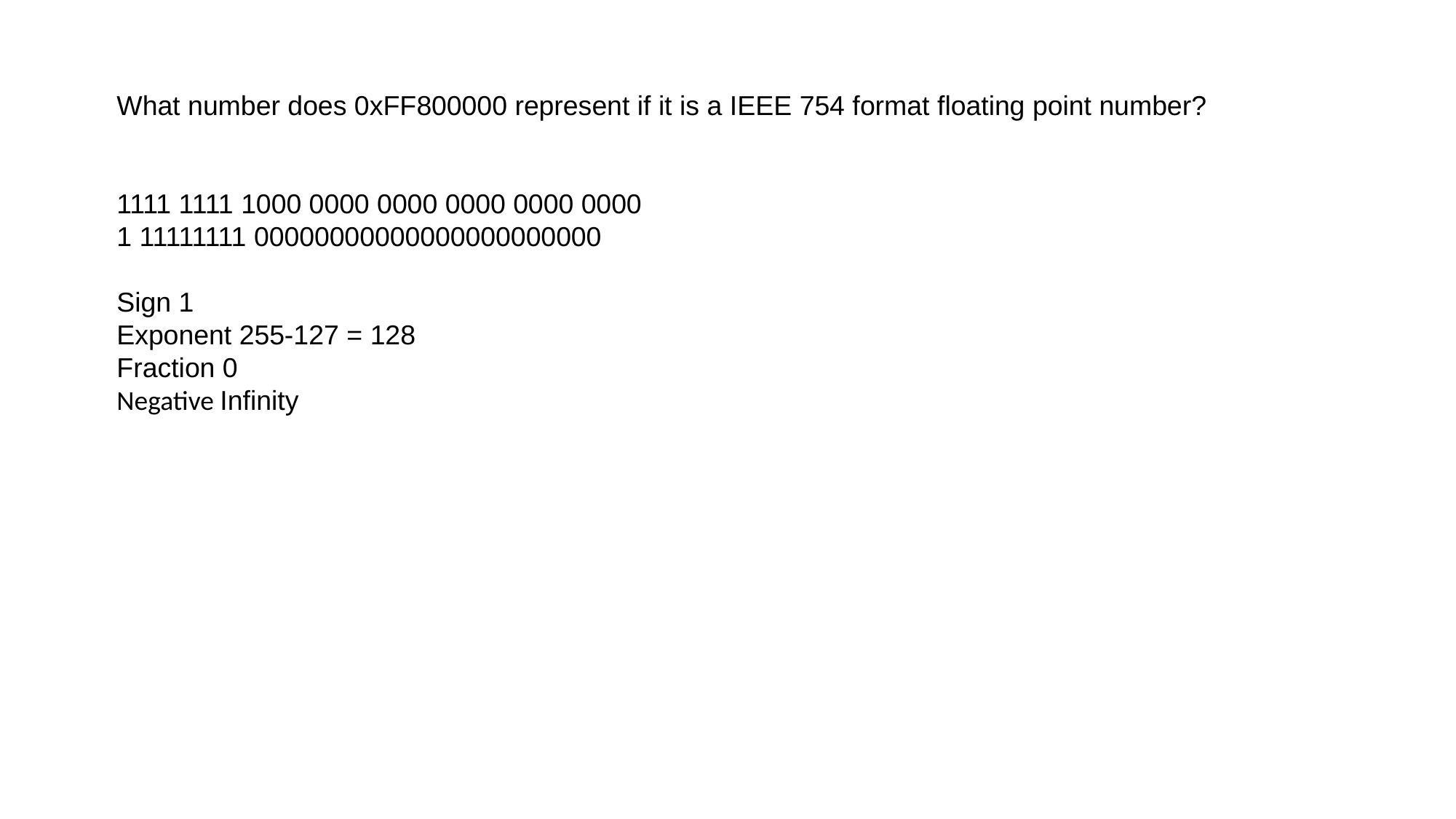

What number does 0xFF800000 represent if it is a IEEE 754 format floating point number?

1111 1111 1000 0000 0000 0000 0000 0000
1 11111111 00000000000000000000000
Sign 1
Exponent 255-127 = 128
Fraction 0
Negative Infinity